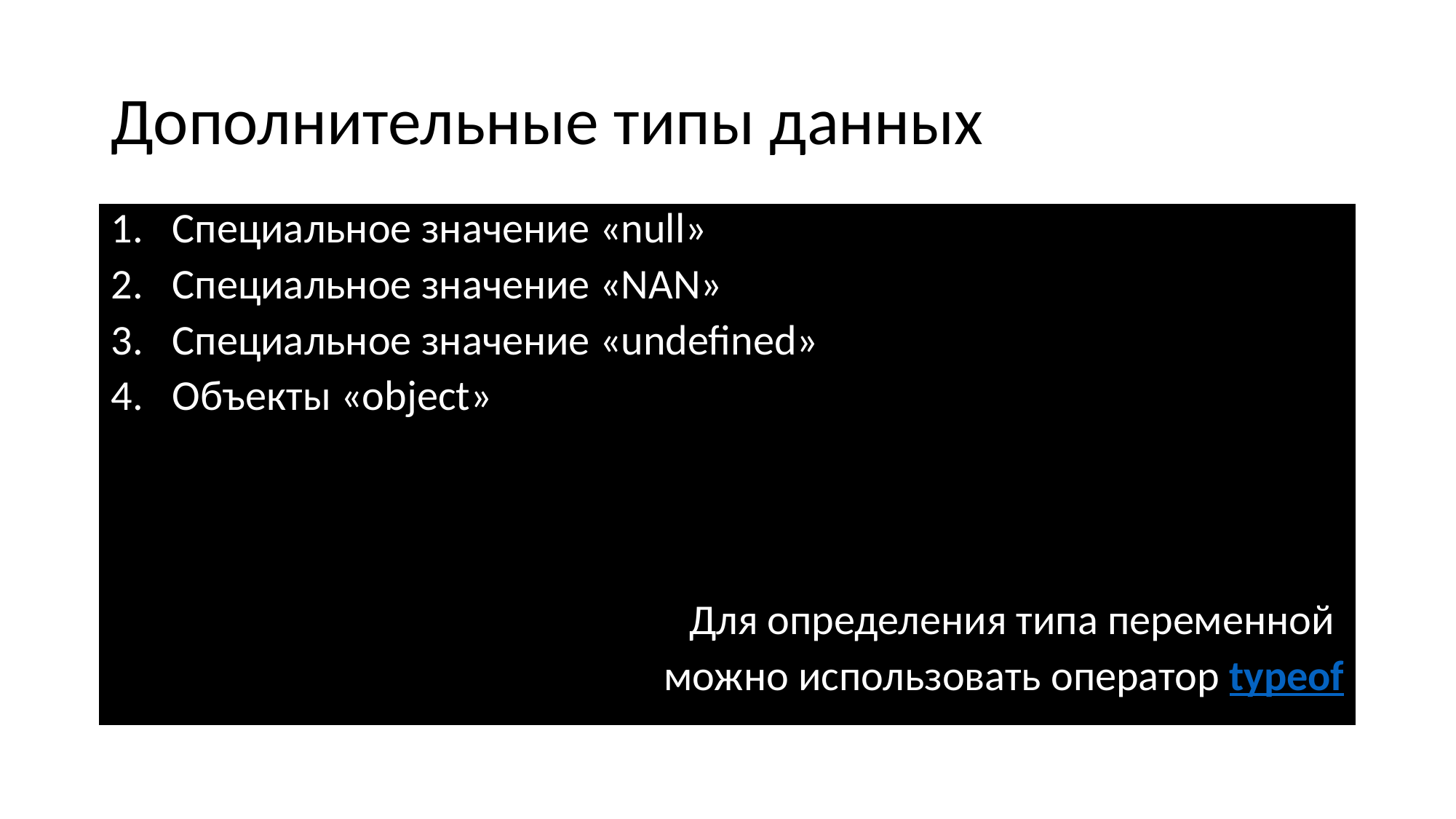

# Дополнительные типы данных
Специальное значение «null»
Специальное значение «NAN»
Специальное значение «undefined»
Объекты «object»

Для определения типа переменной
можно использовать оператор typeof